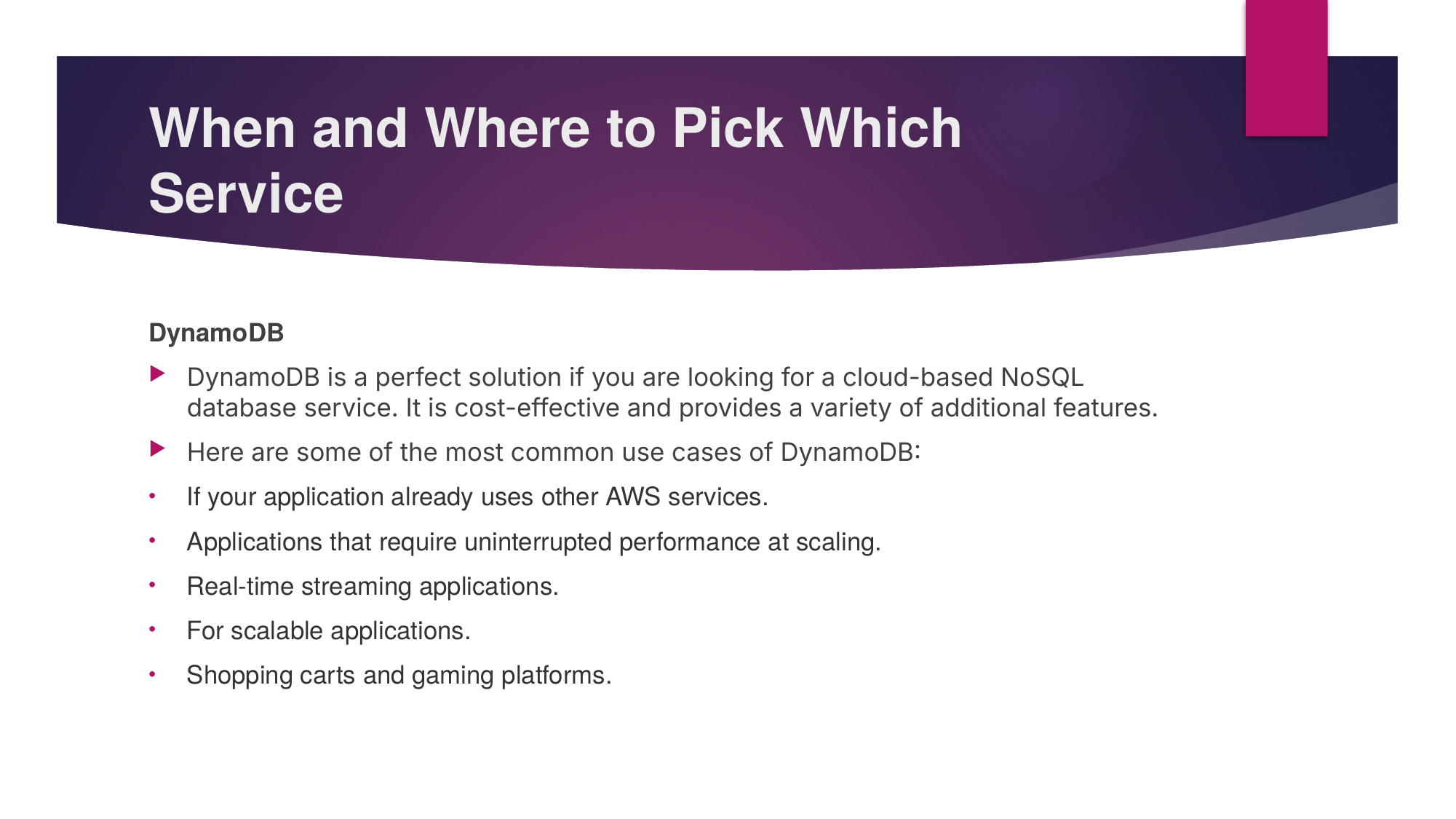

# When and Where to Pick Which Service
DynamoDB
DynamoDB is a perfect solution if you are looking for a cloud-based NoSQL database service. It is cost-effective and provides a variety of additional features.
Here are some of the most common use cases of DynamoDB:
If your application already uses other AWS services.
Applications that require uninterrupted performance at scaling.
Real-time streaming applications.
For scalable applications.
Shopping carts and gaming platforms.